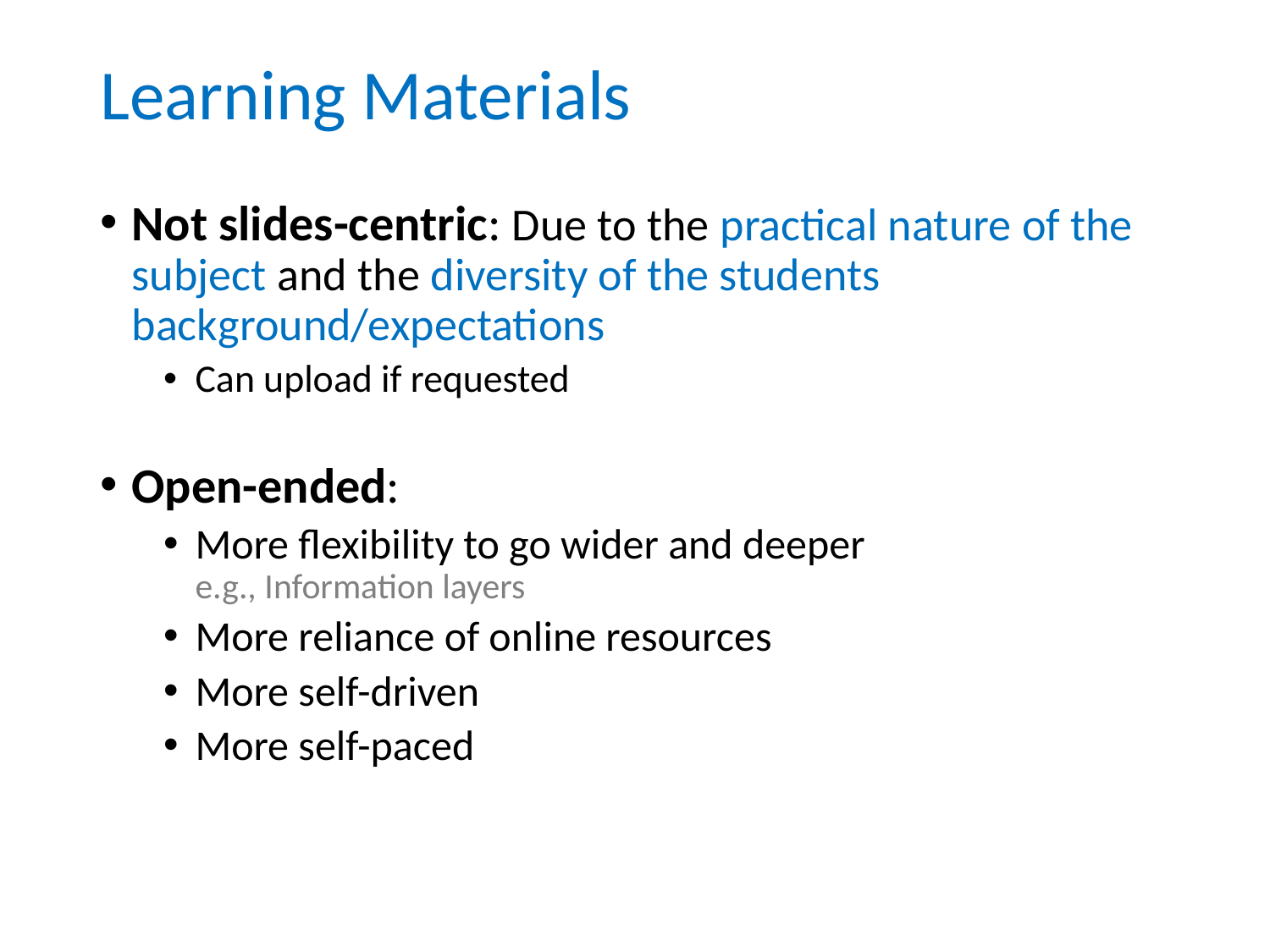

# Learning Materials
Not slides-centric: Due to the practical nature of the subject and the diversity of the students background/expectations
Can upload if requested
Open-ended:
More flexibility to go wider and deeper
e.g., Information layers
More reliance of online resources
More self-driven
More self-paced